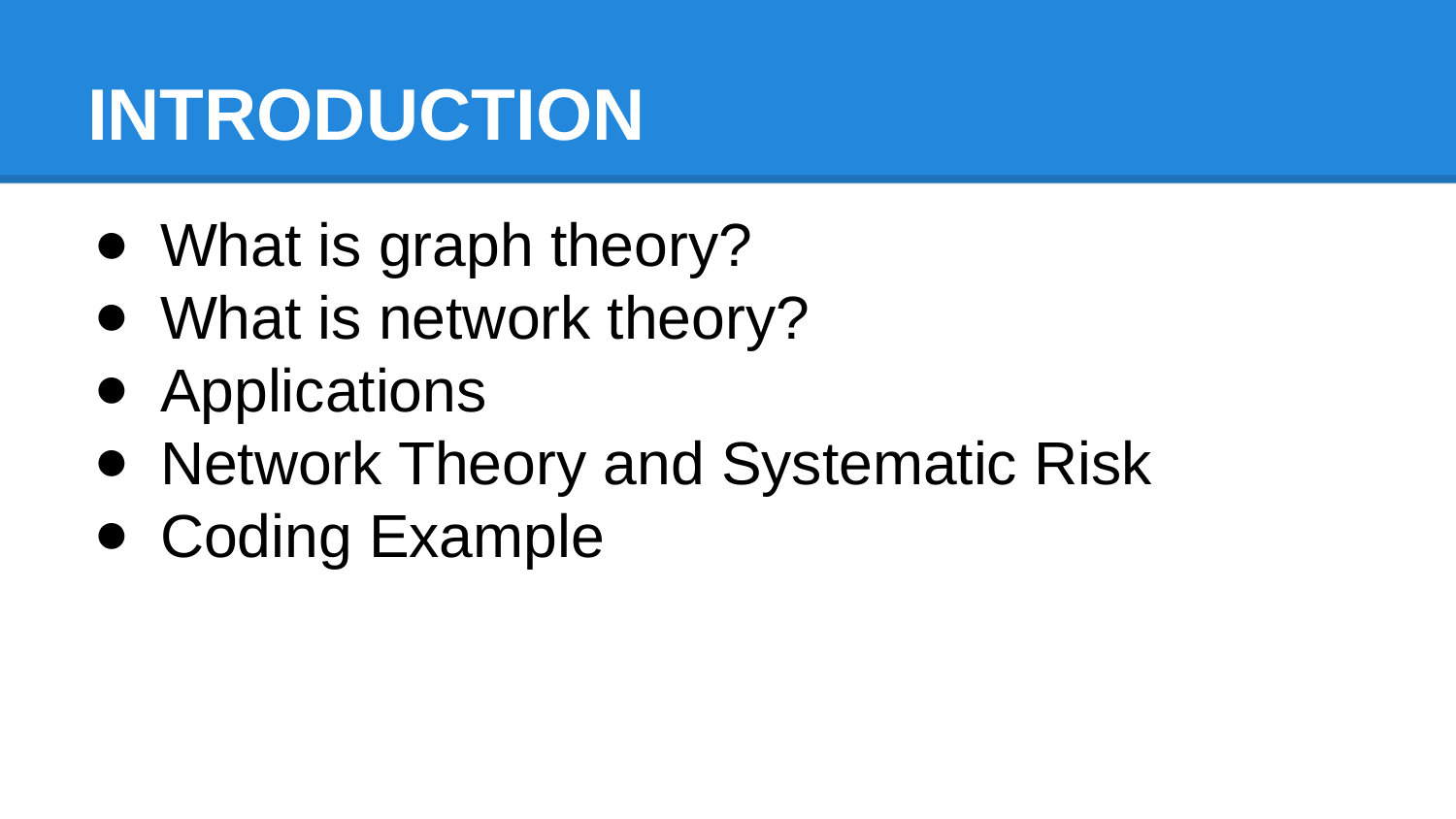

# INTRODUCTION
What is graph theory?
What is network theory?
Applications
Network Theory and Systematic Risk
Coding Example